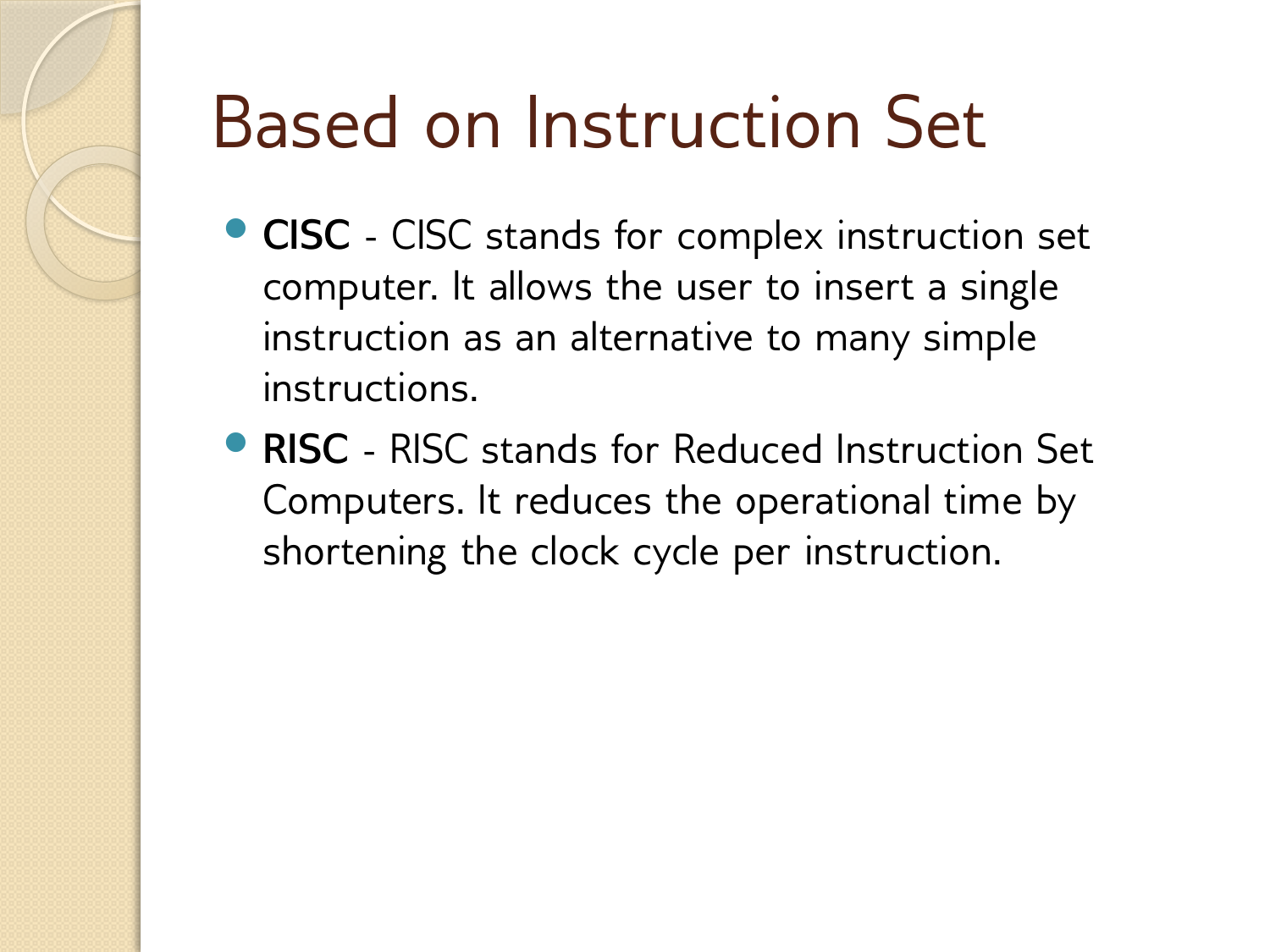

# Based on Instruction Set
CISC − CISC stands for complex instruction set computer. It allows the user to insert a single instruction as an alternative to many simple instructions.
RISC − RISC stands for Reduced Instruction Set Computers. It reduces the operational time by shortening the clock cycle per instruction.